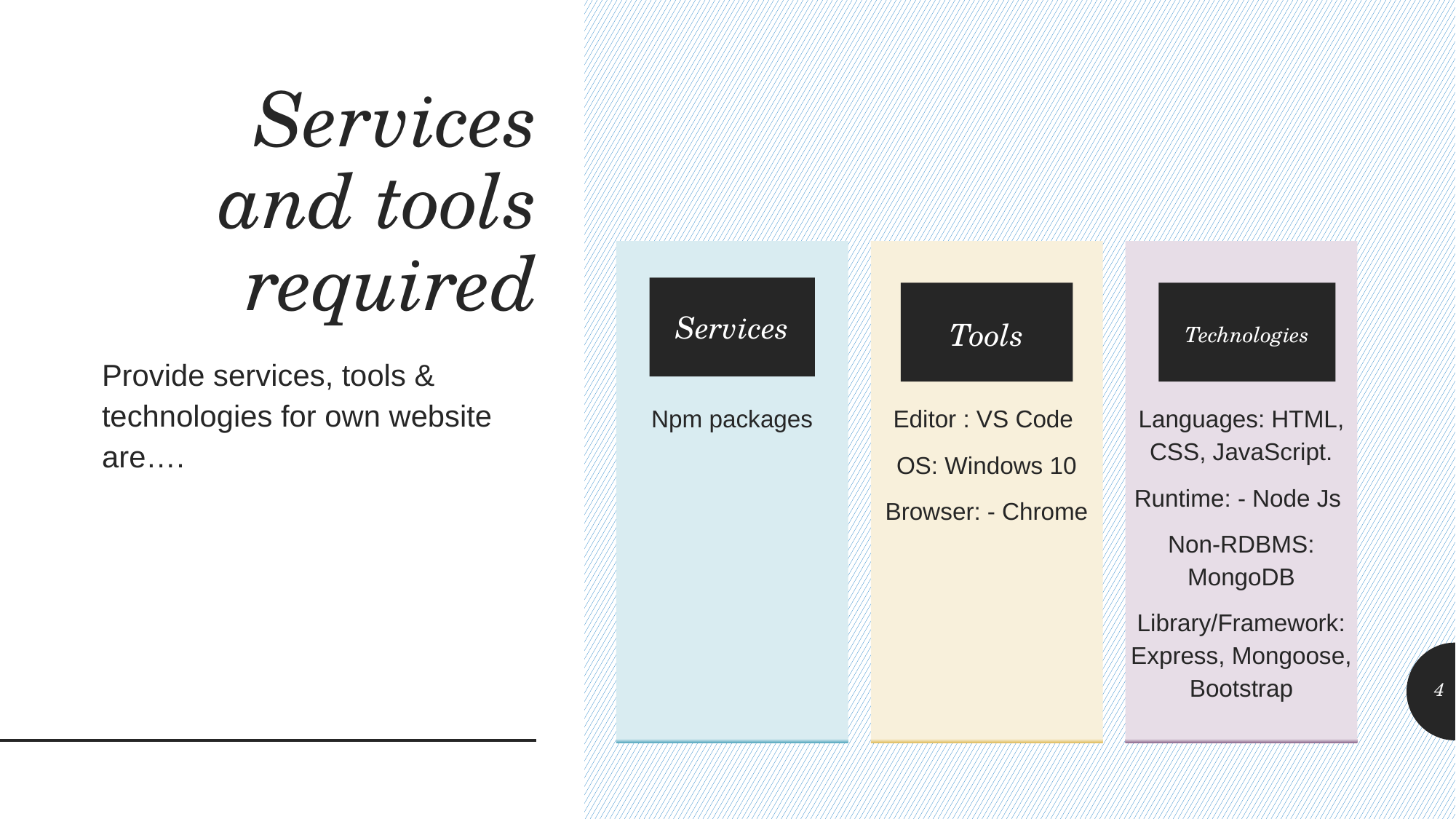

# Services and tools required
Npm packages
Editor : VS Code
OS: Windows 10
Browser: - Chrome
Languages: HTML, CSS, JavaScript.
Runtime: - Node Js
Non-RDBMS: MongoDB
Library/Framework: Express, Mongoose, Bootstrap
Services
Tools
Technologies
Provide services, tools & technologies for own website are….
4